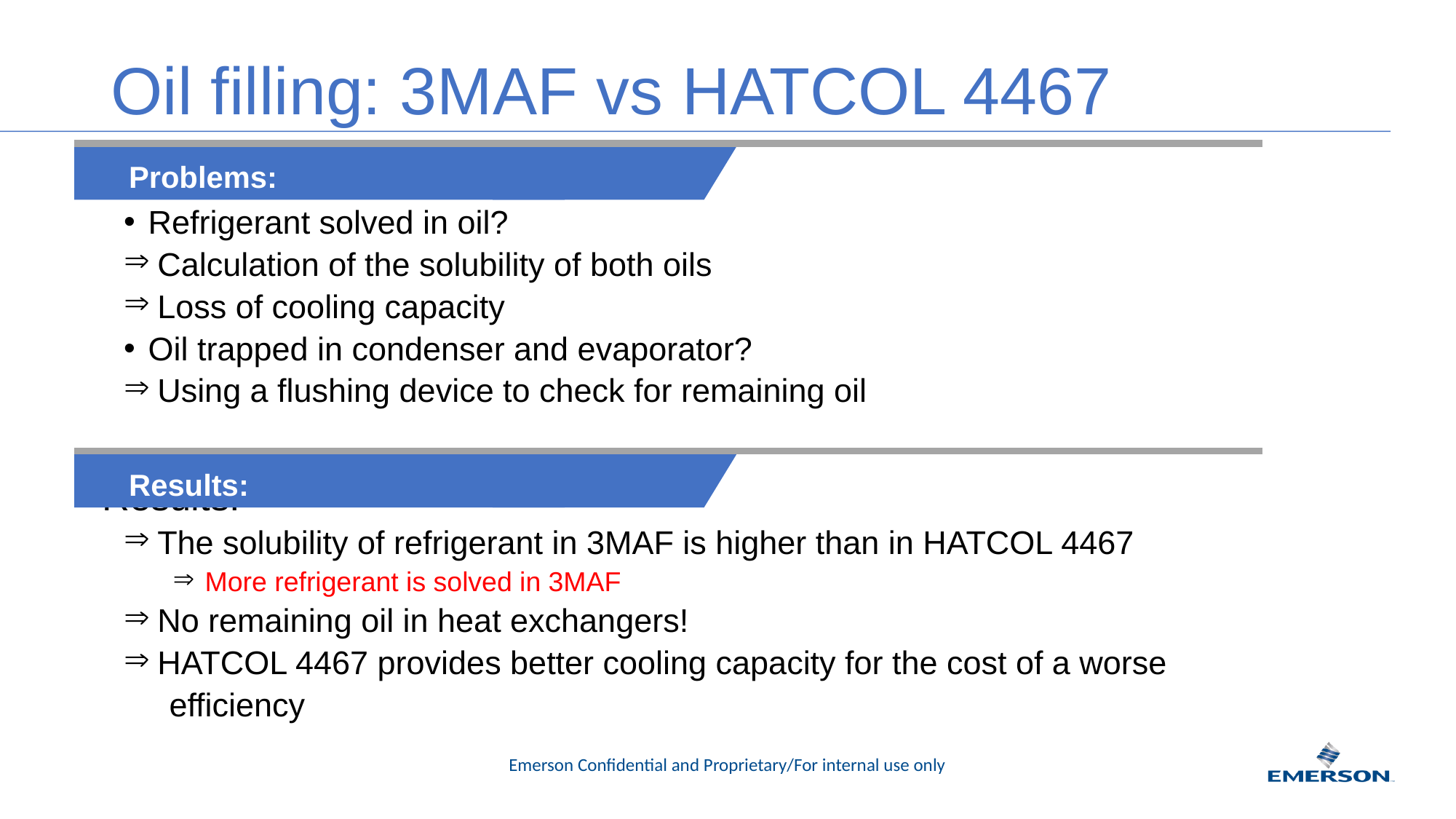

# Oil filling: 3MAF vs HATCOL 4467

Problems:
Problems:
Refrigerant solved in oil?
 Calculation of the solubility of both oils
 Loss of cooling capacity
Oil trapped in condenser and evaporator?
 Using a flushing device to check for remaining oil

Results:
 The solubility of refrigerant in 3MAF is higher than in HATCOL 4467
 More refrigerant is solved in 3MAF
 No remaining oil in heat exchangers!
 HATCOL 4467 provides better cooling capacity for the cost of a worse
     efficiency

Results:
Emerson Confidential and Proprietary/For internal use only